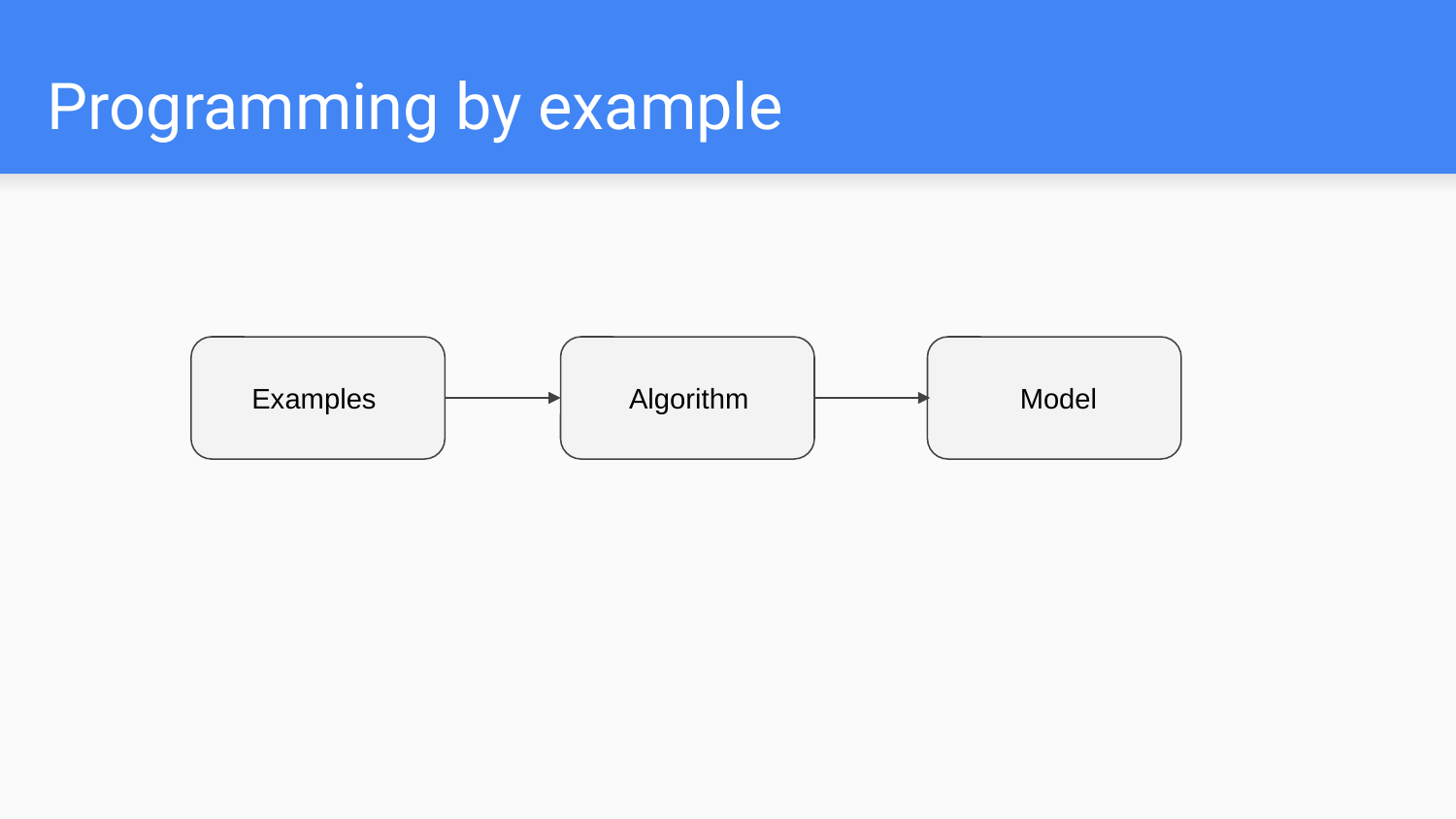

# Programming by example
     Examples
      Algorithm
         Model